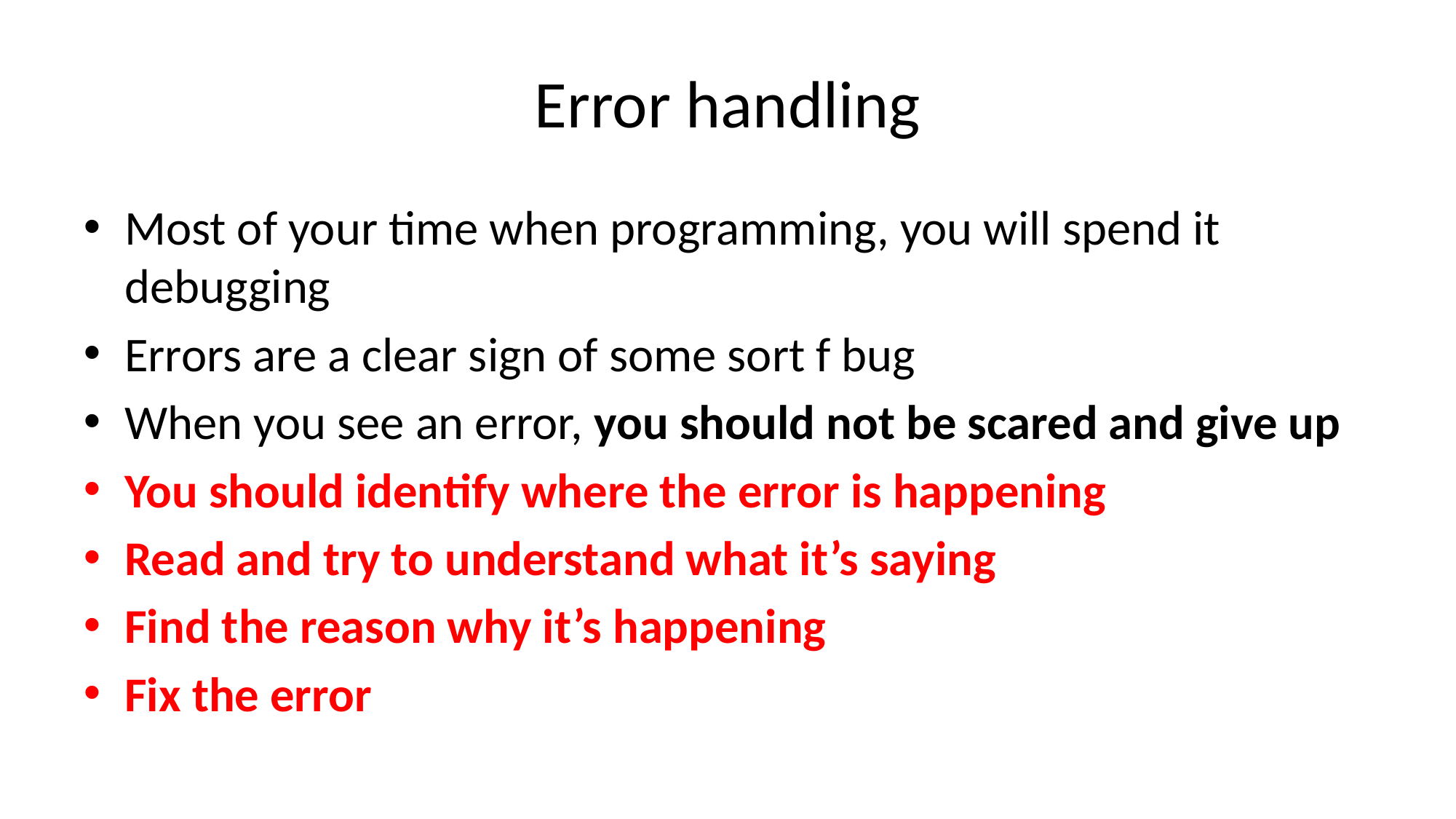

# Error handling
Most of your time when programming, you will spend it debugging
Errors are a clear sign of some sort f bug
When you see an error, you should not be scared and give up
You should identify where the error is happening
Read and try to understand what it’s saying
Find the reason why it’s happening
Fix the error